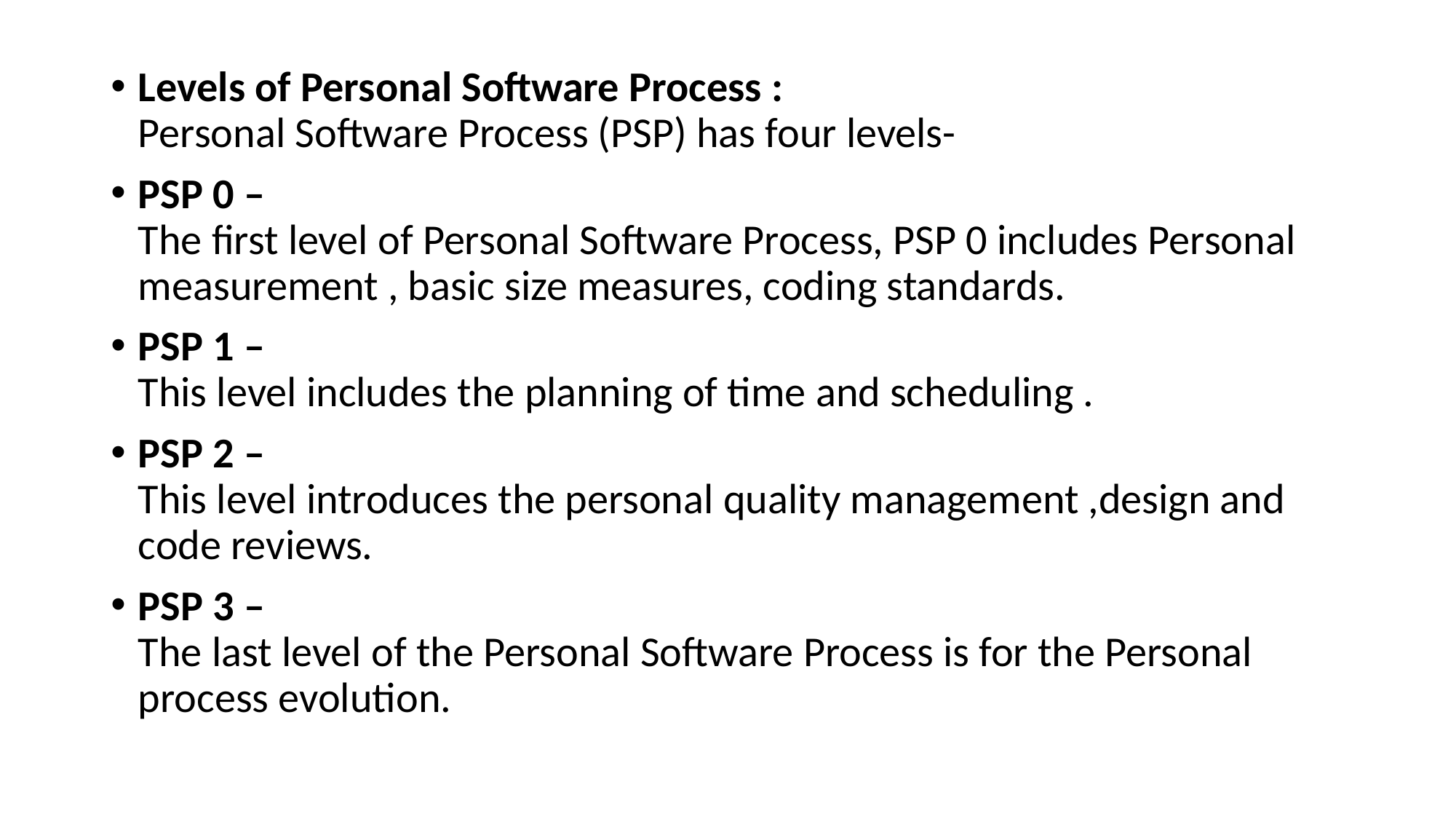

Levels of Personal Software Process :
Personal Software Process (PSP) has four levels-
PSP 0 –
The first level of Personal Software Process, PSP 0 includes Personal measurement , basic size measures, coding standards.
PSP 1 –
This level includes the planning of time and scheduling .
PSP 2 –
This level introduces the personal quality management ,design and code reviews.
PSP 3 –
The last level of the Personal Software Process is for the Personal process evolution.